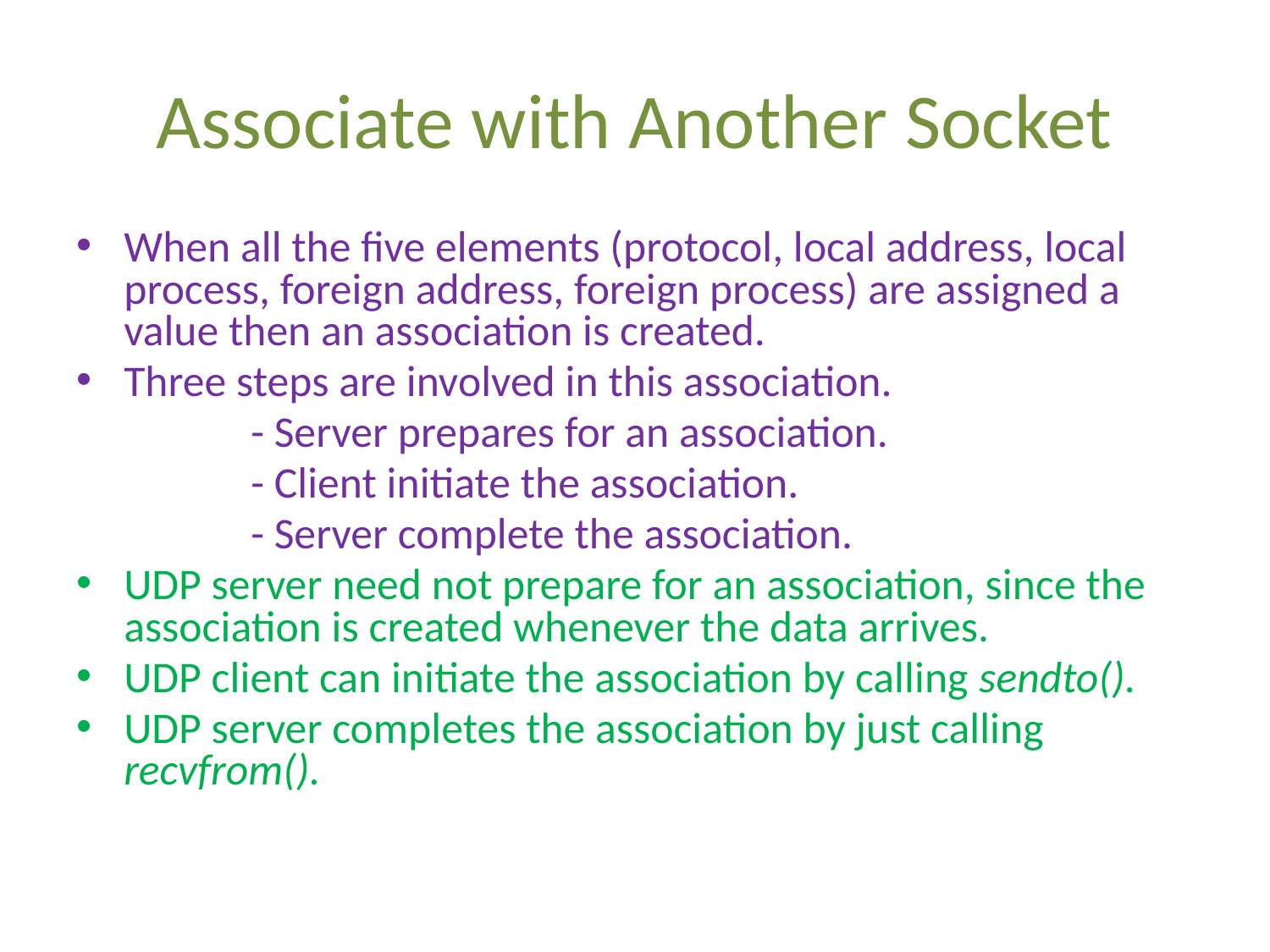

# Associate with Another Socket
When all the five elements (protocol, local address, local process, foreign address, foreign process) are assigned a value then an association is created.
Three steps are involved in this association.
		- Server prepares for an association.
		- Client initiate the association.
		- Server complete the association.
UDP server need not prepare for an association, since the association is created whenever the data arrives.
UDP client can initiate the association by calling sendto().
UDP server completes the association by just calling recvfrom().